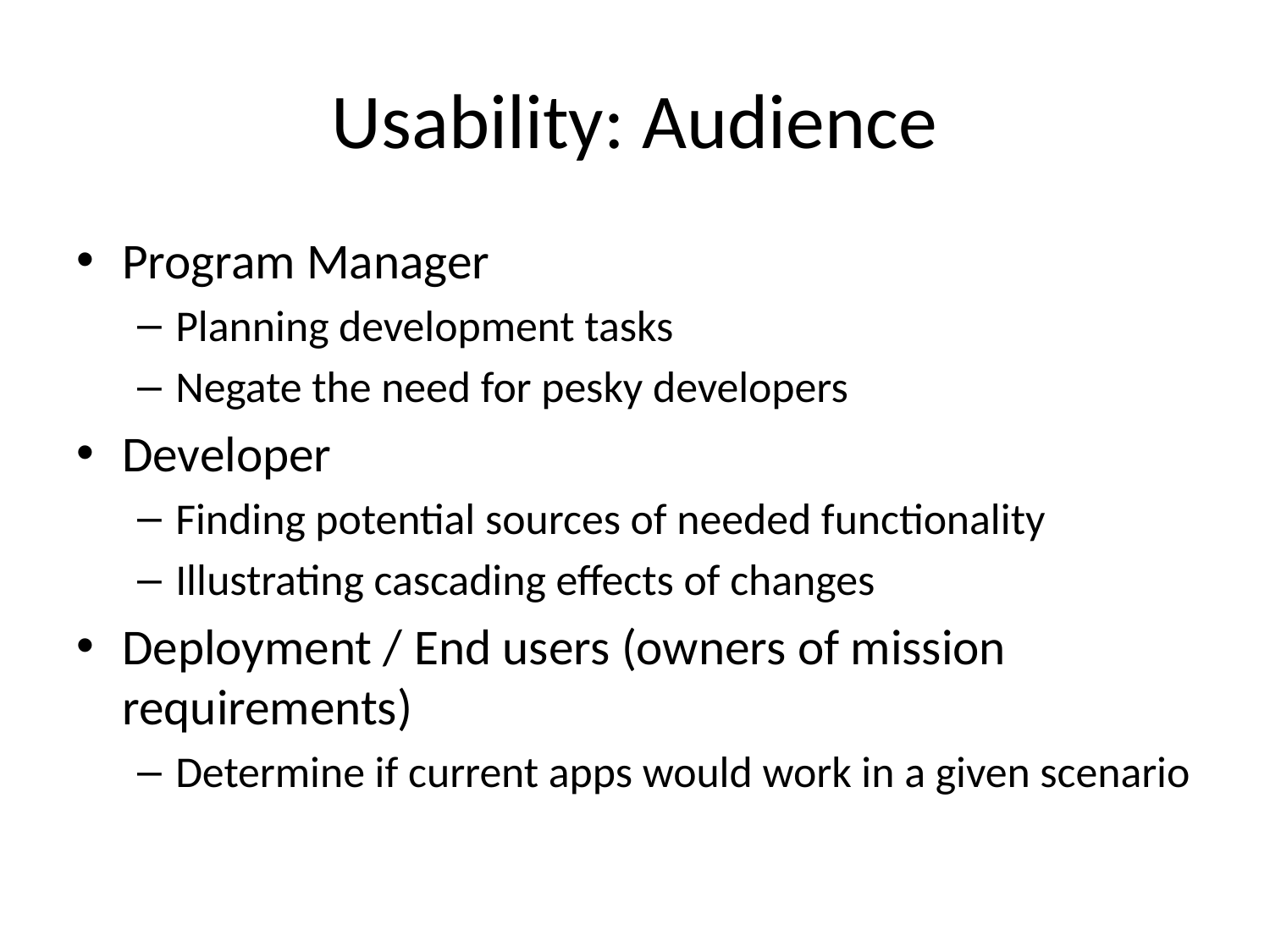

# Usability: Audience
Program Manager
Planning development tasks
Negate the need for pesky developers
Developer
Finding potential sources of needed functionality
Illustrating cascading effects of changes
Deployment / End users (owners of mission requirements)
Determine if current apps would work in a given scenario